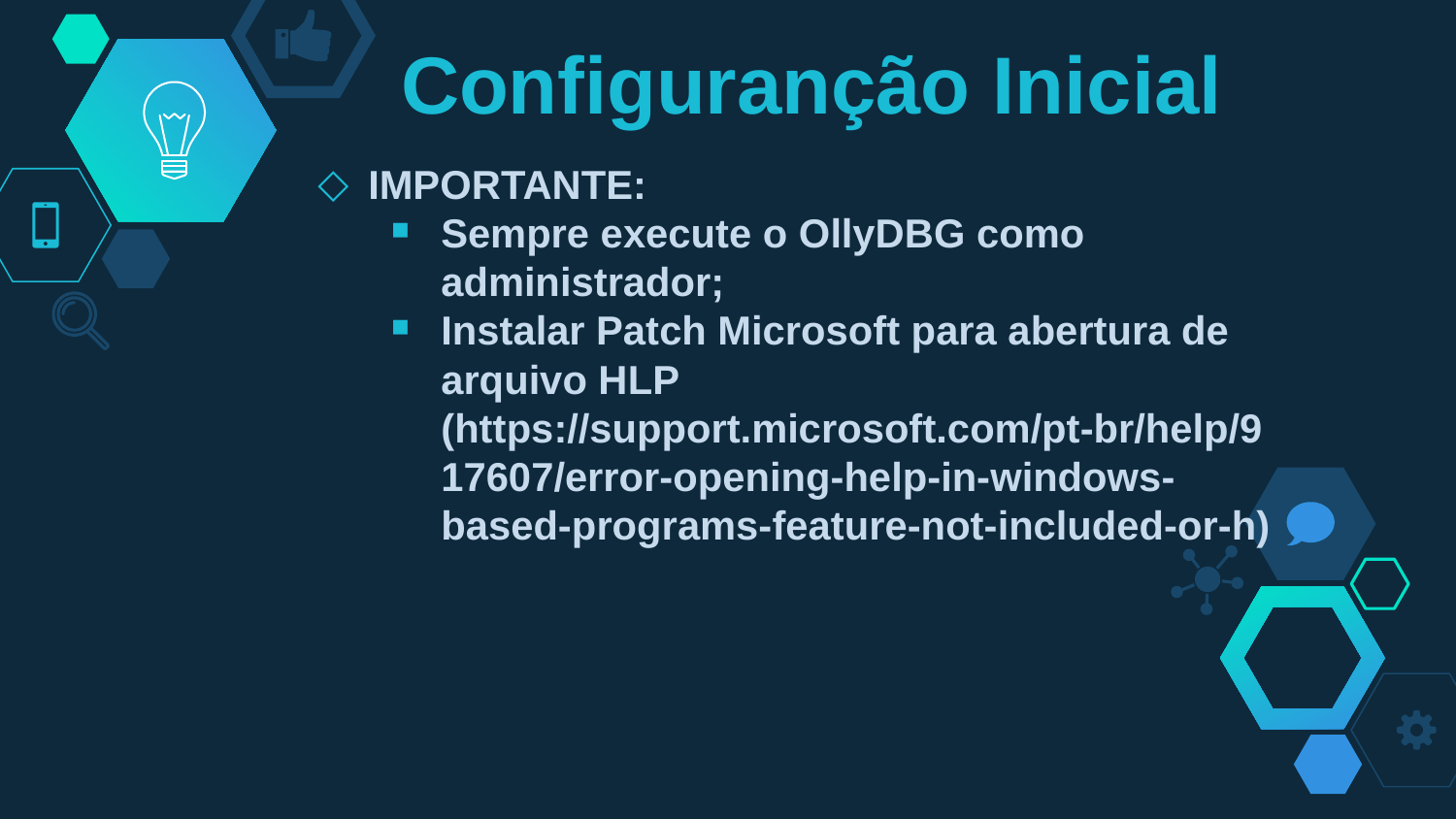

# Configuranção Inicial
IMPORTANTE:
Sempre execute o OllyDBG como administrador;
Instalar Patch Microsoft para abertura de arquivo HLP (https://support.microsoft.com/pt-br/help/917607/error-opening-help-in-windows-based-programs-feature-not-included-or-h)